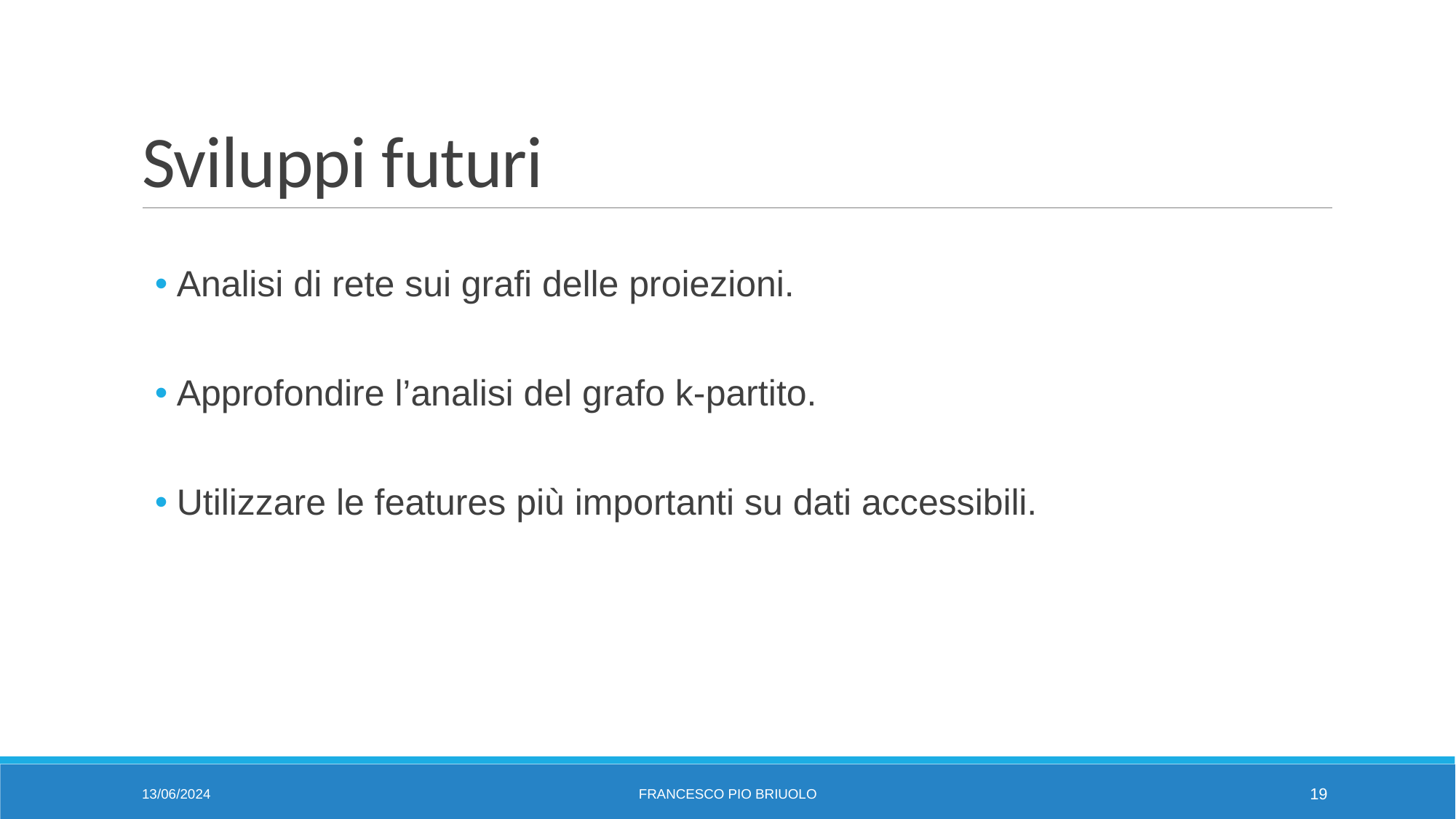

# Sviluppi futuri
Analisi di rete sui grafi delle proiezioni.

Approfondire l’analisi del grafo k-partito.

Utilizzare le features più importanti su dati accessibili.

13/06/2024
Francesco Pio Briuolo
19